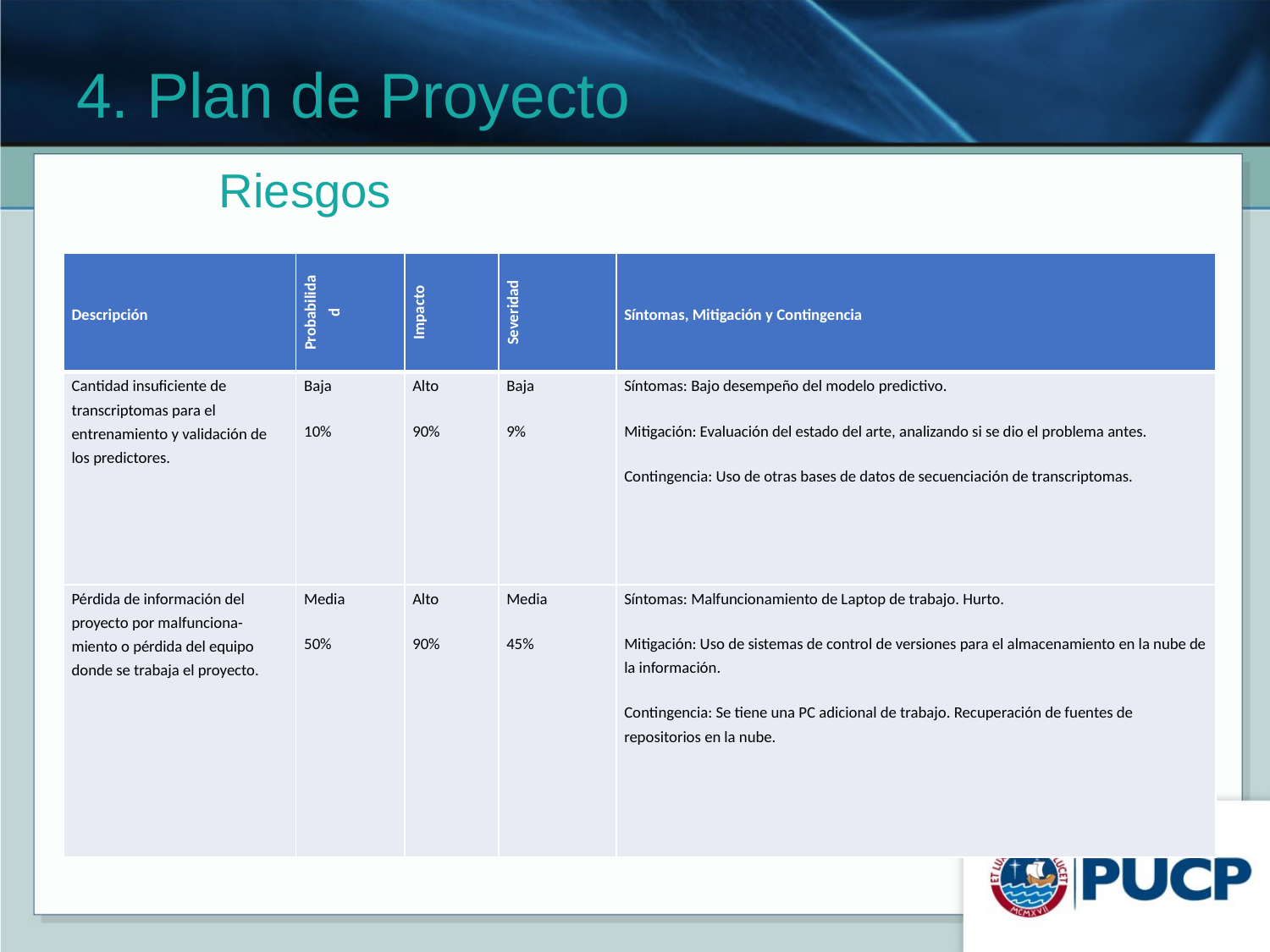

4. Plan de Proyecto
# Riesgos
| Descripción | Probabilidad | Impacto | Severidad | Síntomas, Mitigación y Contingencia |
| --- | --- | --- | --- | --- |
| Cantidad insuficiente de transcriptomas para el entrenamiento y validación de los predictores. | Baja 10% | Alto 90% | Baja 9% | Síntomas: Bajo desempeño del modelo predictivo. Mitigación: Evaluación del estado del arte, analizando si se dio el problema antes. Contingencia: Uso de otras bases de datos de secuenciación de transcriptomas. |
| Pérdida de información del proyecto por malfunciona-miento o pérdida del equipo donde se trabaja el proyecto. | Media 50% | Alto 90% | Media 45% | Síntomas: Malfuncionamiento de Laptop de trabajo. Hurto. Mitigación: Uso de sistemas de control de versiones para el almacenamiento en la nube de la información. Contingencia: Se tiene una PC adicional de trabajo. Recuperación de fuentes de repositorios en la nube. |